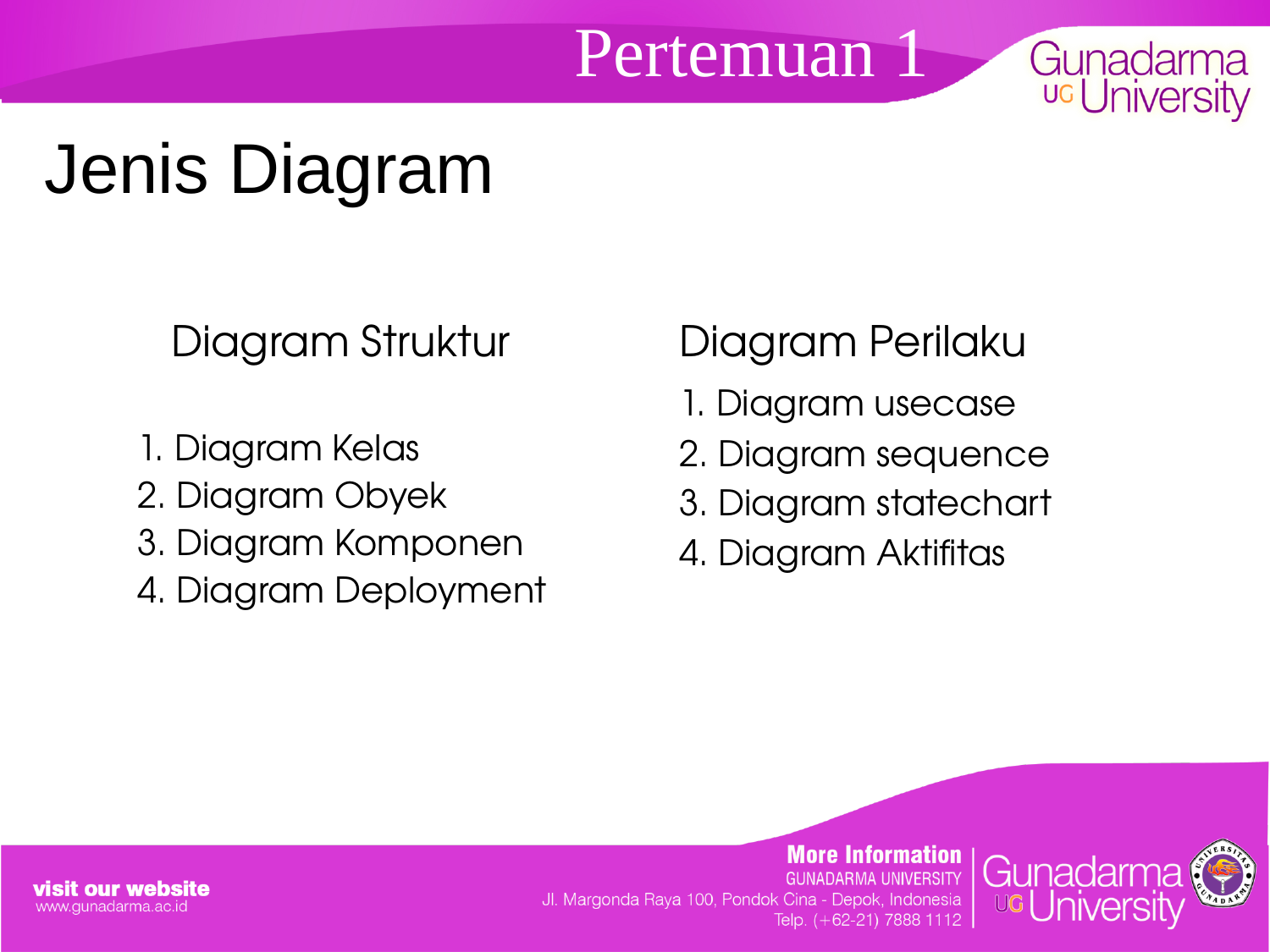

# Pertemuan 1
Jenis Diagram

	Diagram Struktur		Diagram Perilaku
					1. Diagram usecase
					2. Diagram sequence
					3. Diagram statechart
					4. Diagram Aktifitas

1. Diagram Kelas
2. Diagram Obyek
3. Diagram Komponen
4. Diagram Deployment